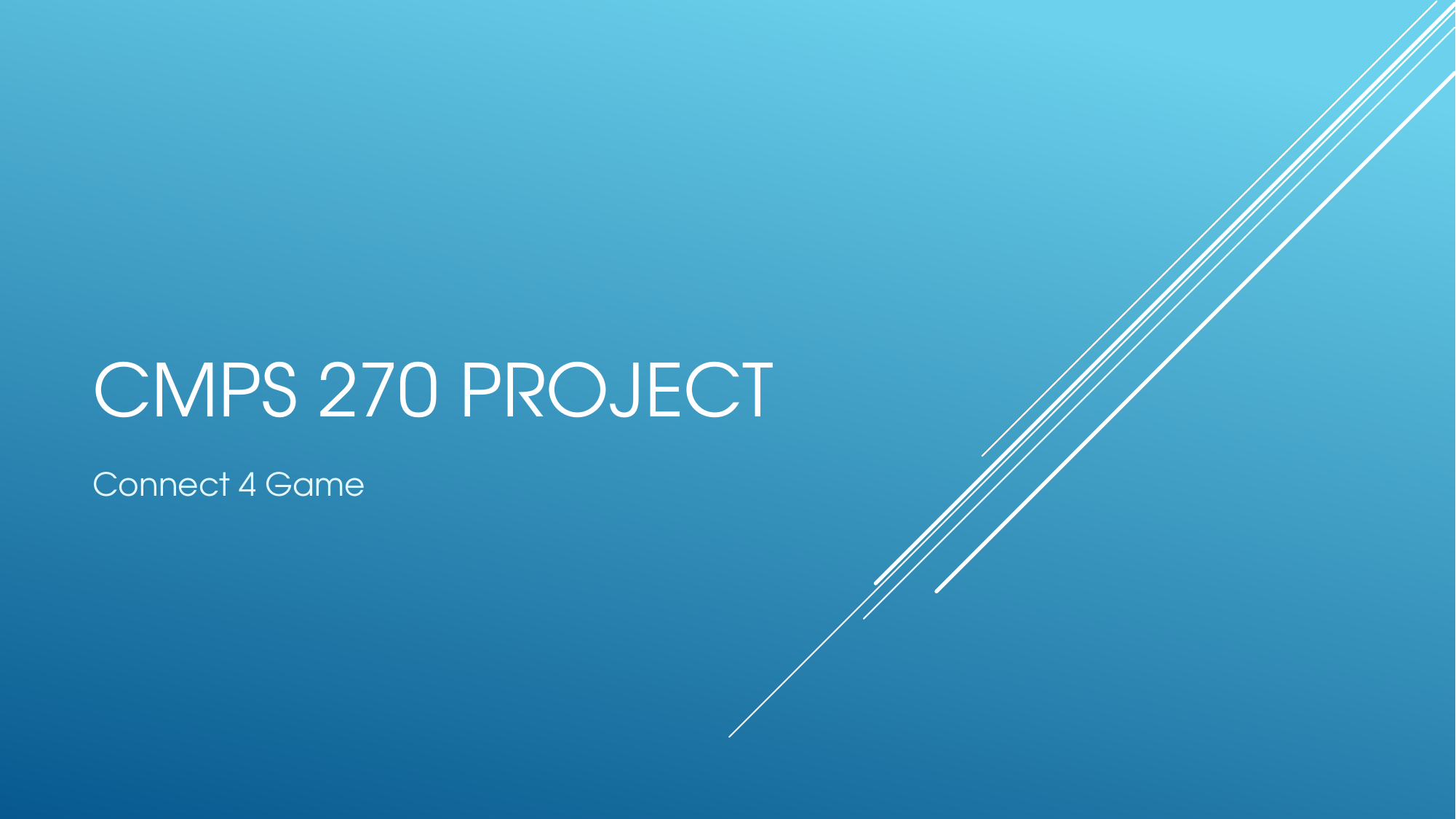

# CMPS 270 Project
Connect 4 Game